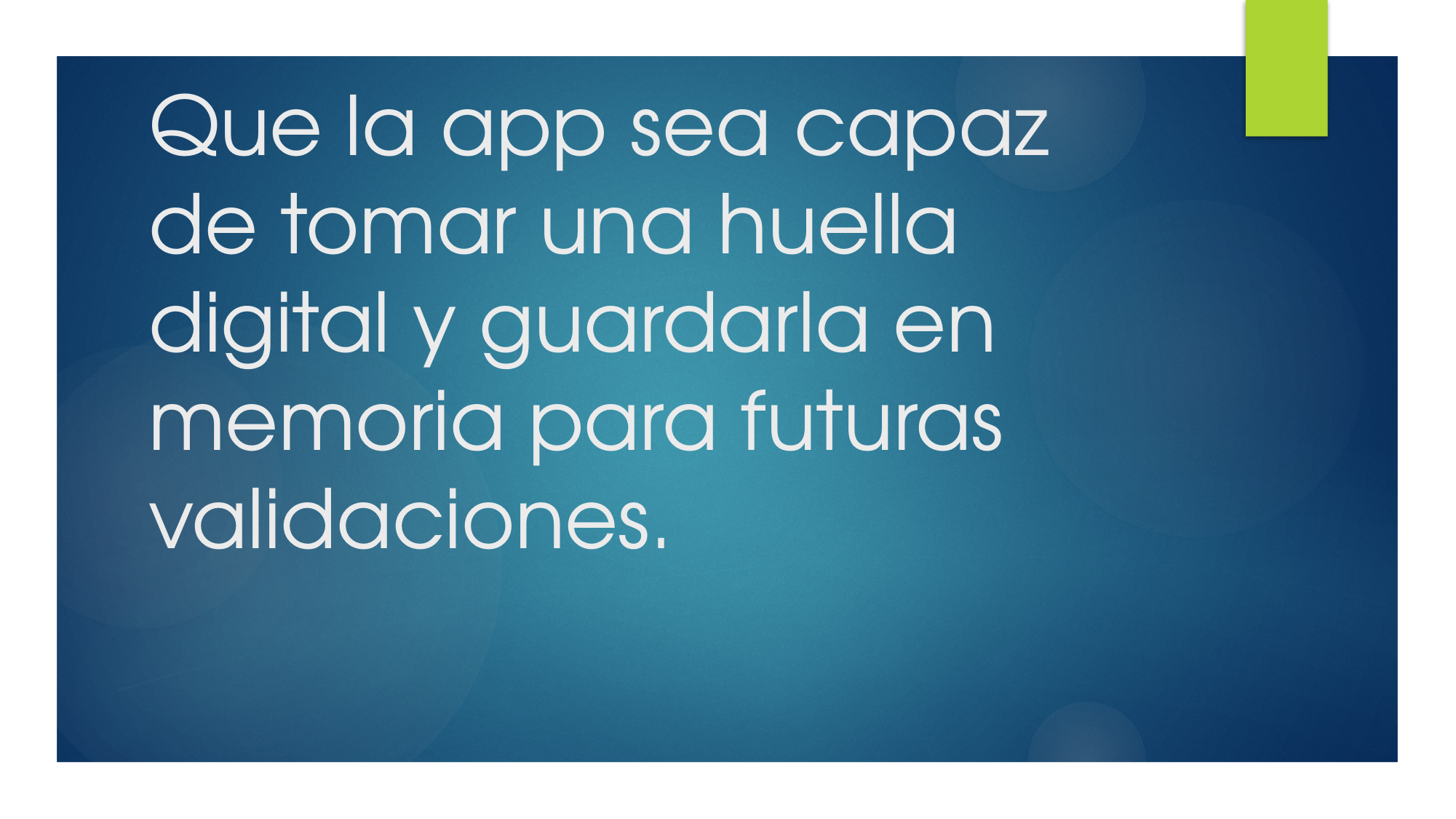

# Que la app sea capaz de tomar una huella digital y guardarla en memoria para futuras validaciones.